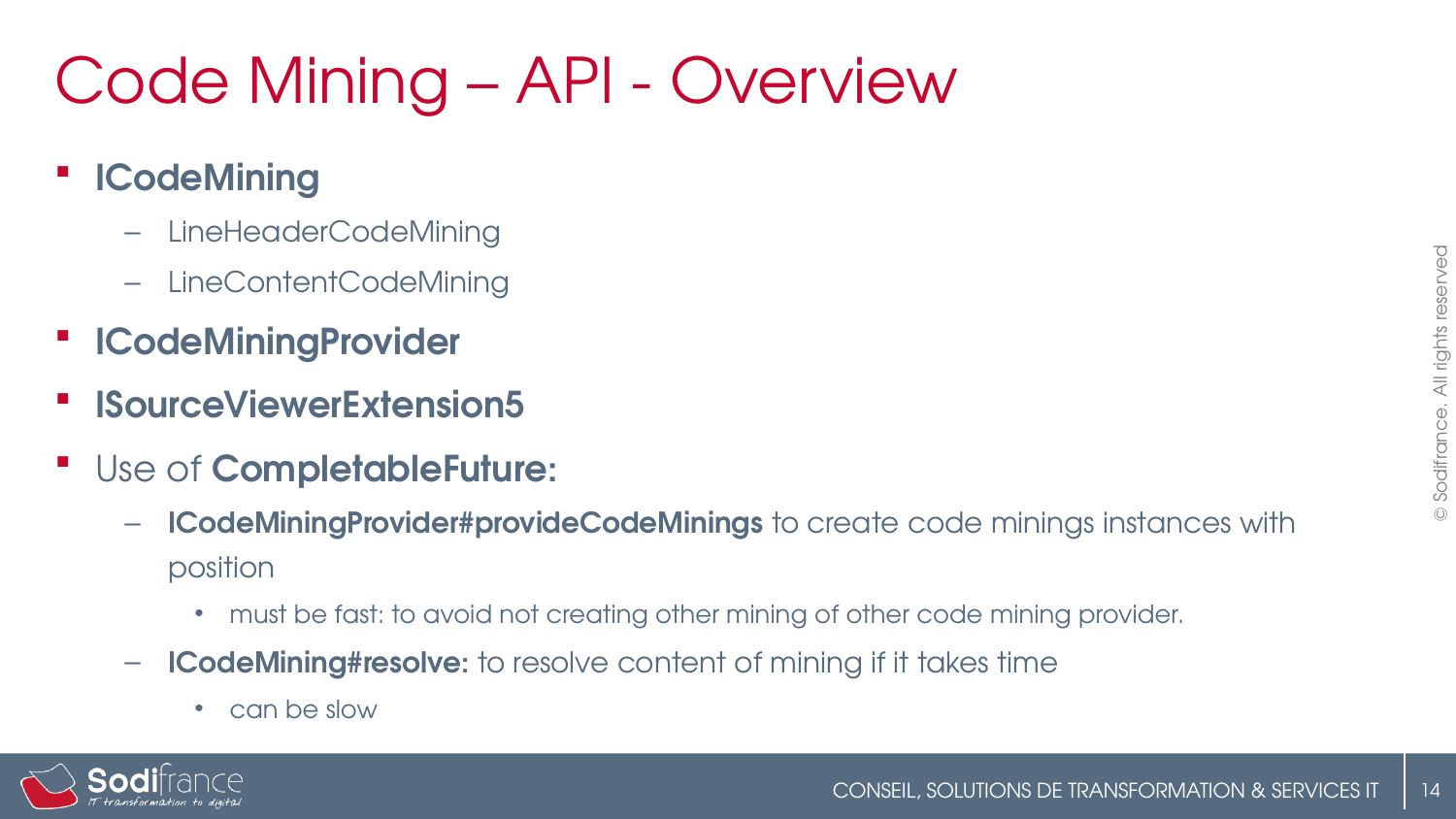

# Code Mining – API - Overview
ICodeMining
LineHeaderCodeMining
LineContentCodeMining
ICodeMiningProvider
ISourceViewerExtension5
Use of CompletableFuture:
ICodeMiningProvider#provideCodeMinings to create code minings instances with position
must be fast: to avoid not creating other mining of other code mining provider.
ICodeMining#resolve: to resolve content of mining if it takes time
can be slow